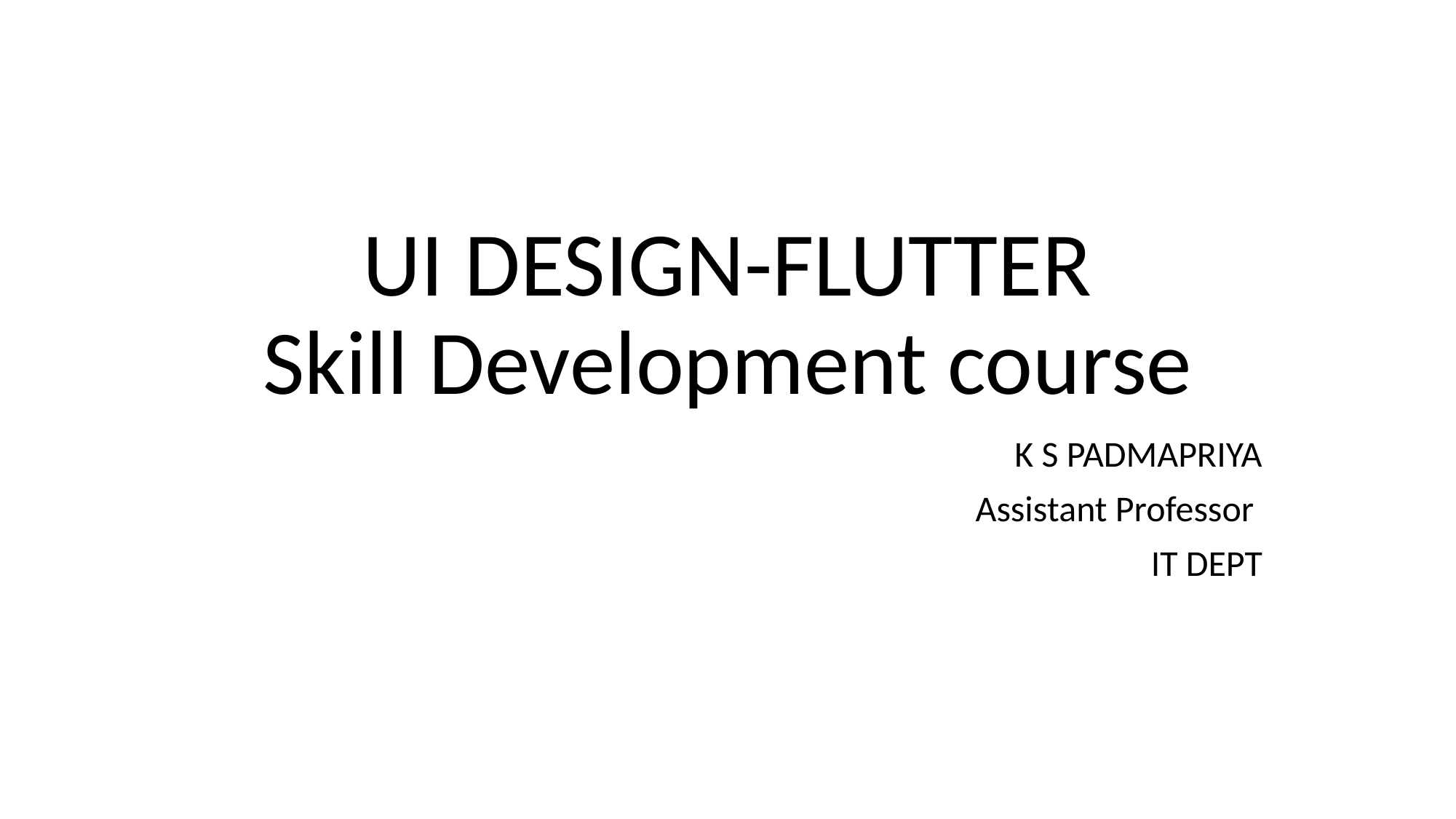

# UI DESIGN-FLUTTER Skill Development course
K S PADMAPRIYA
Assistant Professor
IT DEPT